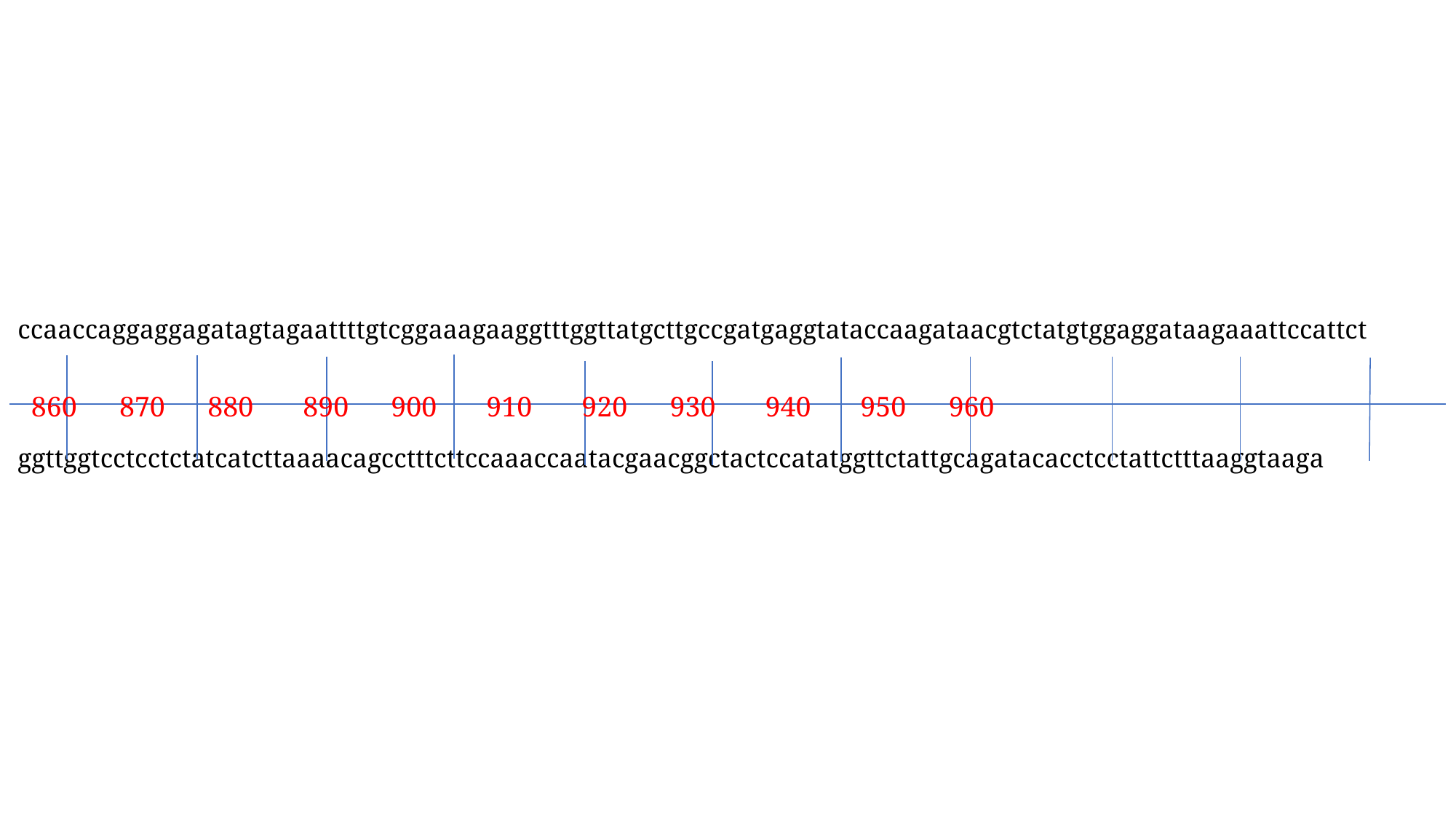

ccaaccaggaggagatagtagaattttgtcggaaagaaggtttggttatgcttgccgatgaggtataccaagataacgtctatgtggaggataagaaattccattct

 ggttggtcctcctctatcatcttaaaacagcctttcttccaaaccaatacgaacggctactccatatggttctattgcagatacacctcctattctttaaggtaaga
   860      870      880       890      900       910       920      930       940       950      960